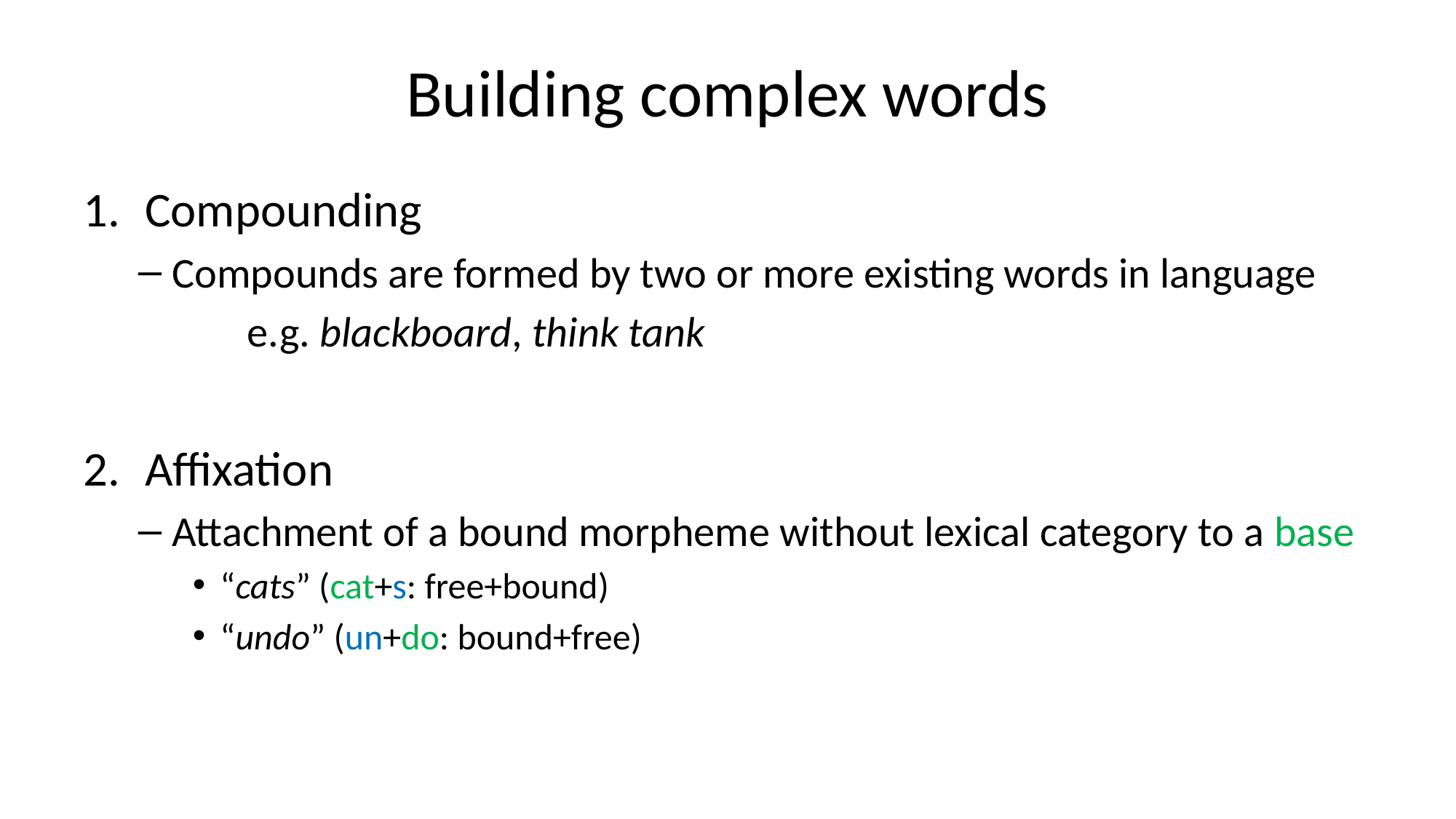

# Building complex words
Compounding
Compounds are formed by two or more existing words in language
	e.g. blackboard, think tank

Affixation
Attachment of a bound morpheme without lexical category to a base
“cats” (cat+s: free+bound)
“undo” (un+do: bound+free)